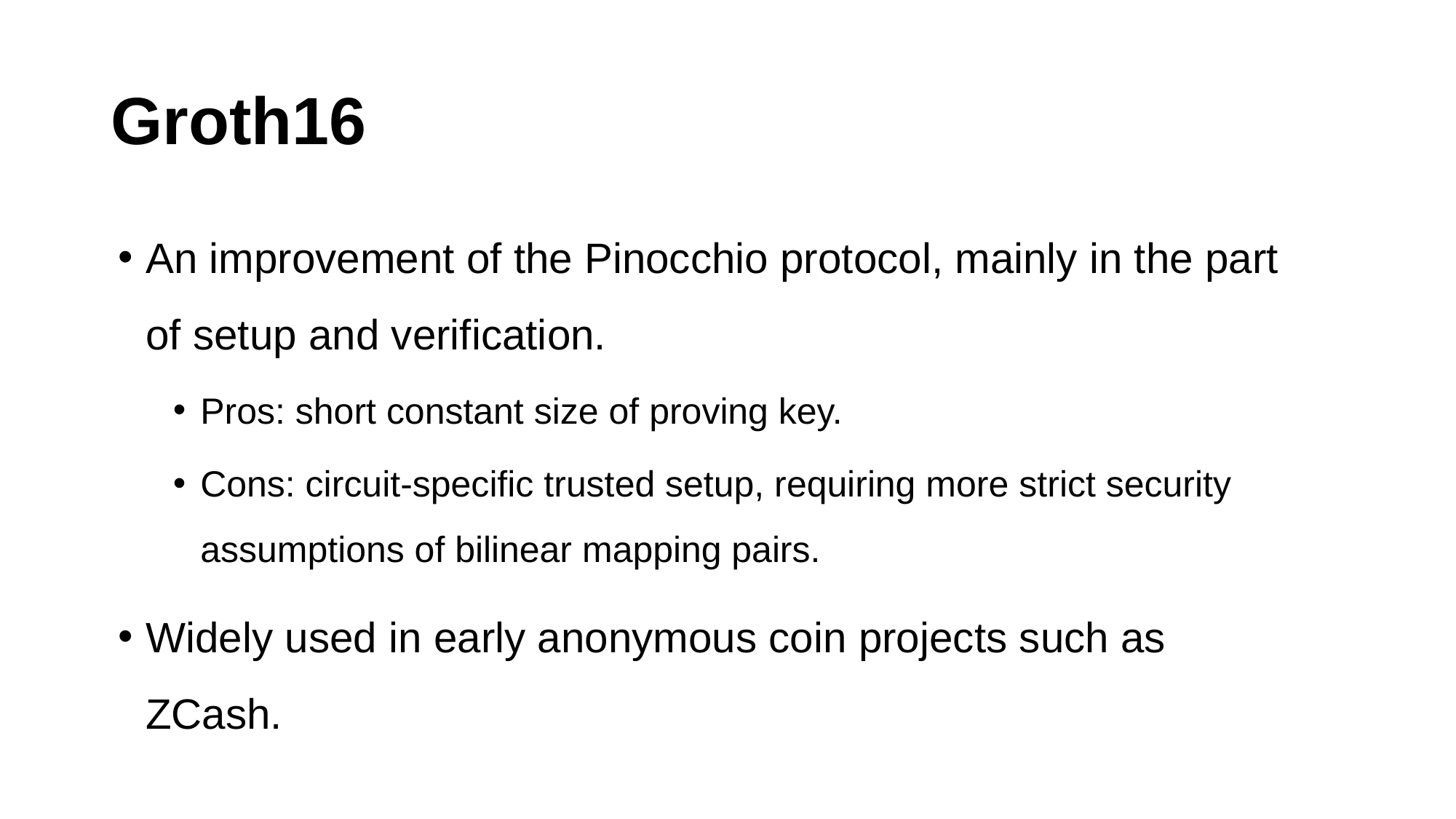

# Groth16
An improvement of the Pinocchio protocol, mainly in the part of setup and verification.
Pros: short constant size of proving key.
Cons: circuit-specific trusted setup, requiring more strict security assumptions of bilinear mapping pairs.
Widely used in early anonymous coin projects such as ZCash.